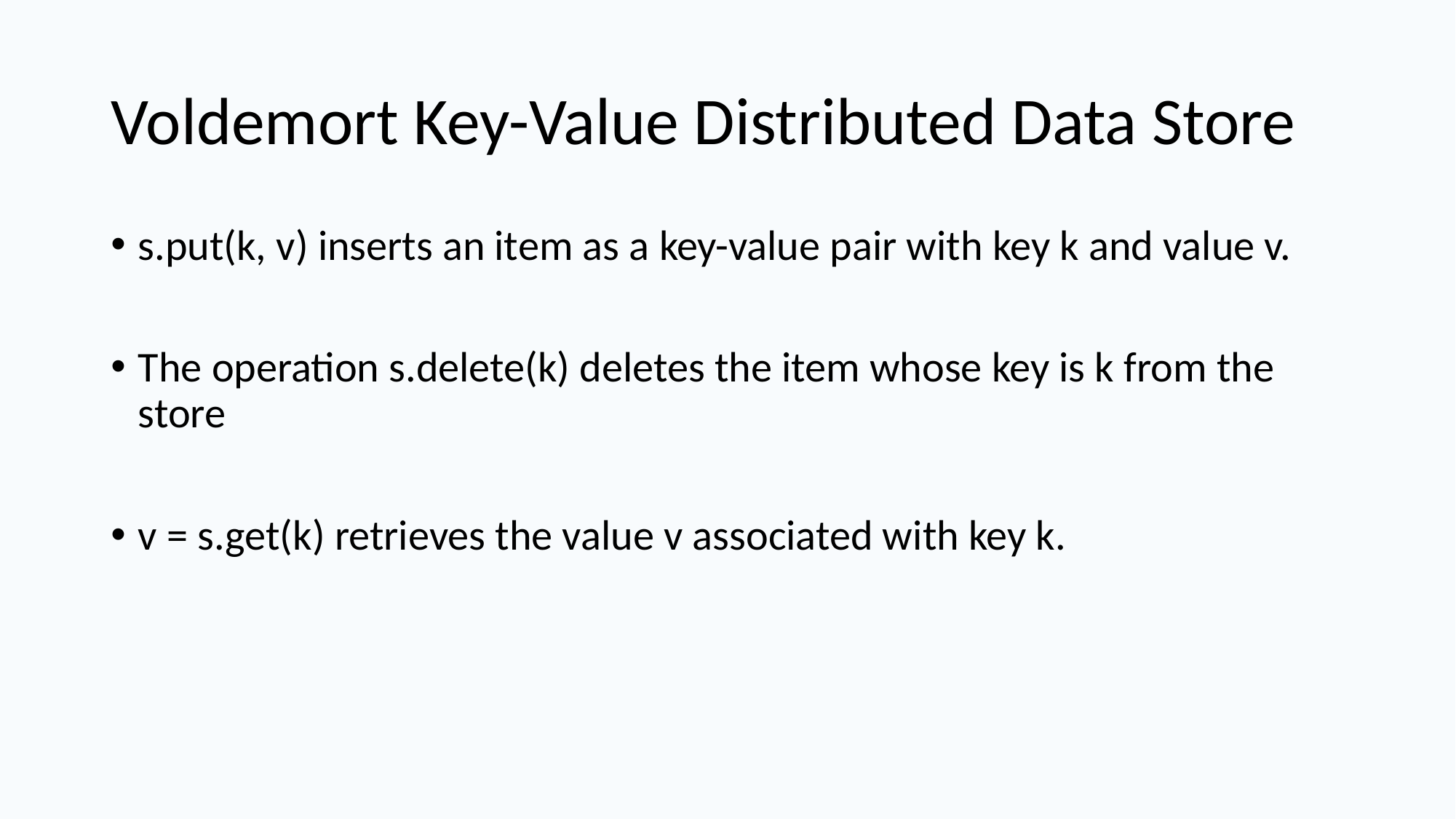

# Voldemort Key-Value Distributed Data Store
s.put(k, v) inserts an item as a key-value pair with key k and value v.

The operation s.delete(k) deletes the item whose key is k from the store

v = s.get(k) retrieves the value v associated with key k.